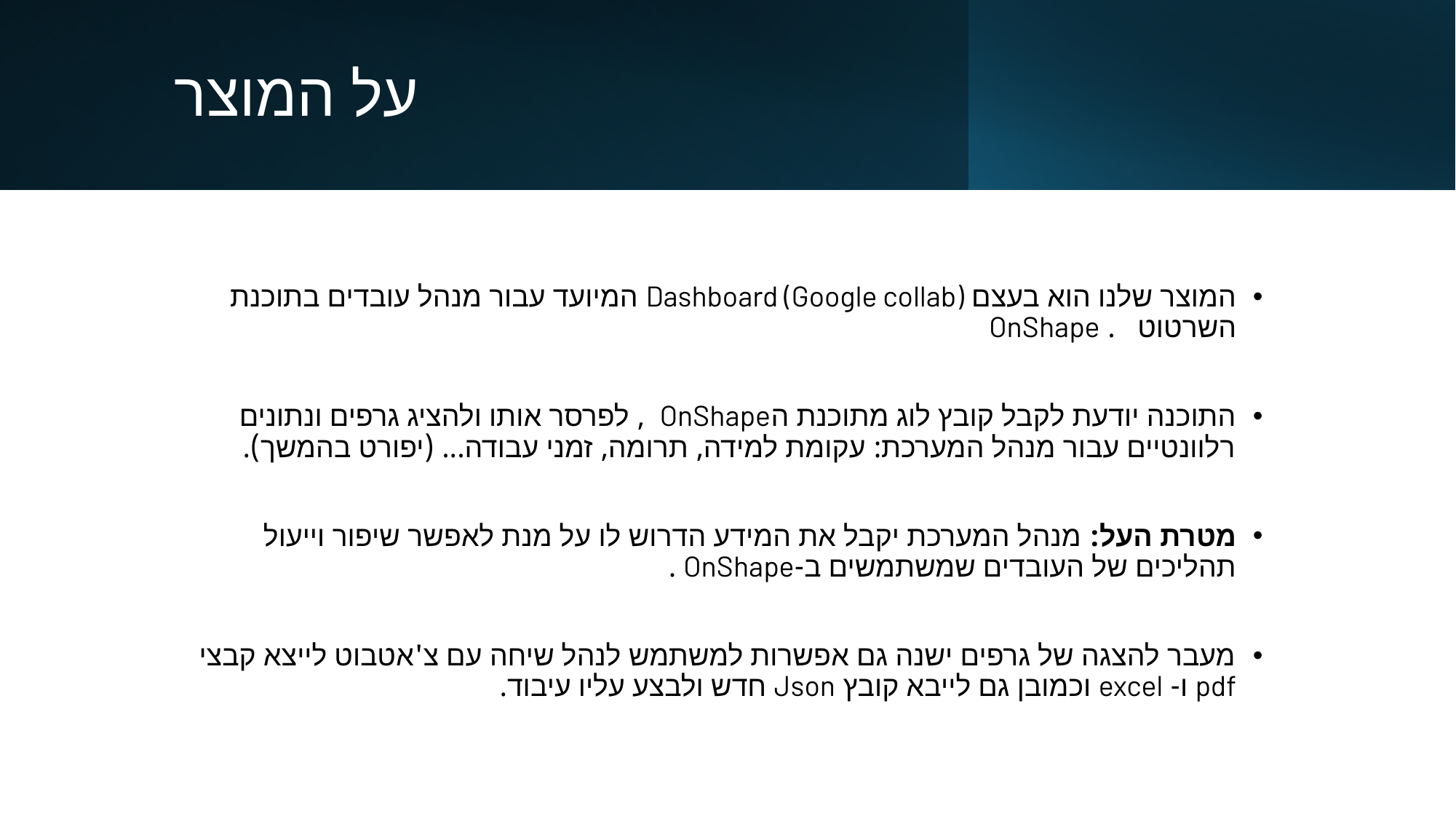

# על המוצר
המוצר שלנו הוא בעצם Dashboard (Google collab) המיועד עבור מנהל עובדים בתוכנת השרטוט   . OnShape

התוכנה יודעת לקבל קובץ לוג מתוכנת הOnShape  , לפרסר אותו ולהציג גרפים ונתונים רלוונטיים עבור מנהל המערכת: עקומת למידה, תרומה, זמני עבודה... (יפורט בהמשך).

מטרת העל: מנהל המערכת יקבל את המידע הדרוש לו על מנת לאפשר שיפור וייעול תהליכים של העובדים שמשתמשים ב-OnShape .

מעבר להצגה של גרפים ישנה גם אפשרות למשתמש לנהל שיחה עם צ'אטבוט לייצא קבצי pdf ו- excel וכמובן גם לייבא קובץ Json חדש ולבצע עליו עיבוד.